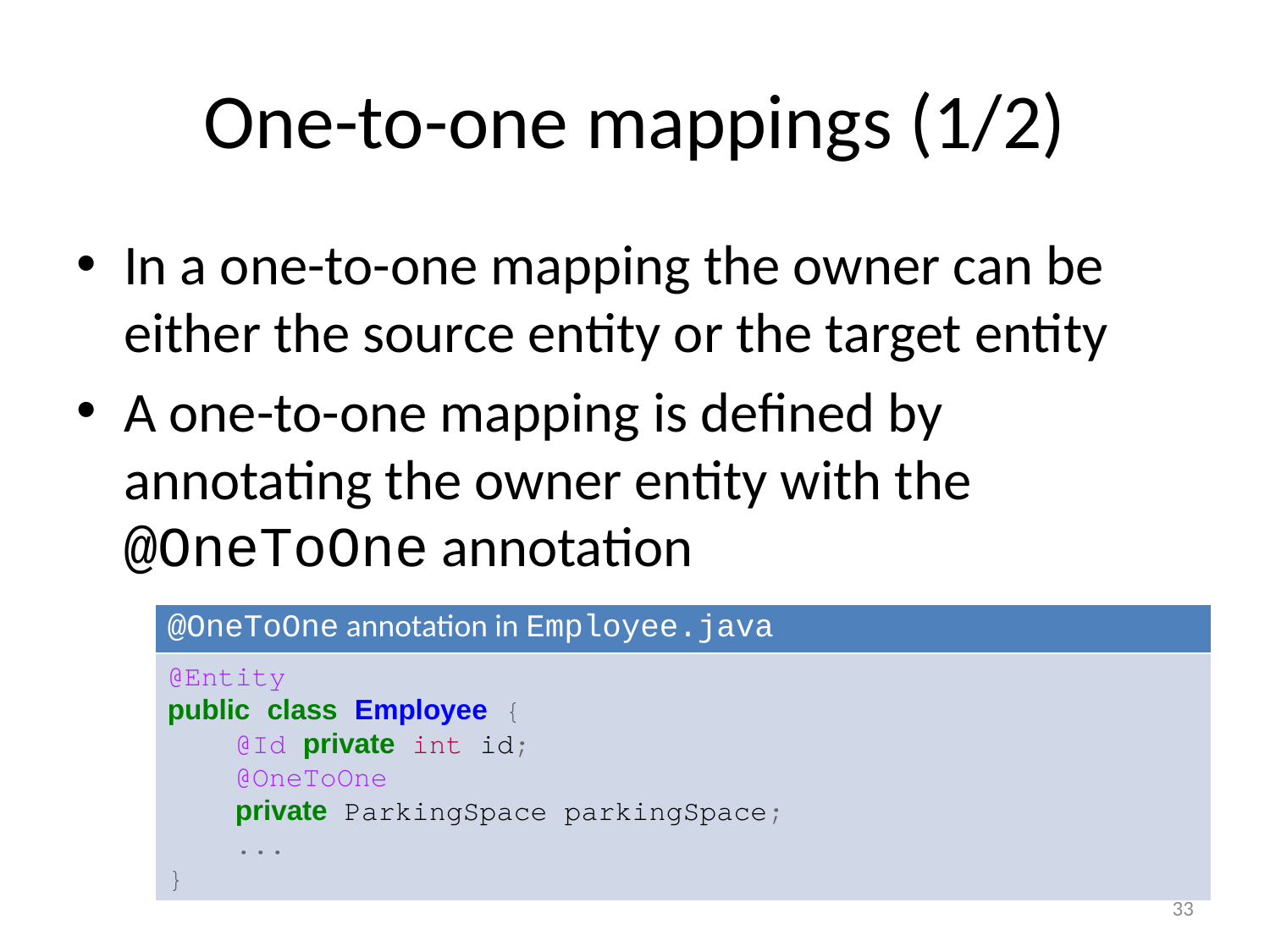

# One-to-one mappings (1/2)
In a one-to-one mapping the owner can be either the source entity or the target entity
A one-to-one mapping is defined by annotating the owner entity with the @OneToOne annotation
| @OneToOne annotation in Employee.java |
| --- |
| @Entity public class Employee { @Id private int id; @OneToOne private ParkingSpace parkingSpace; ... } |
33